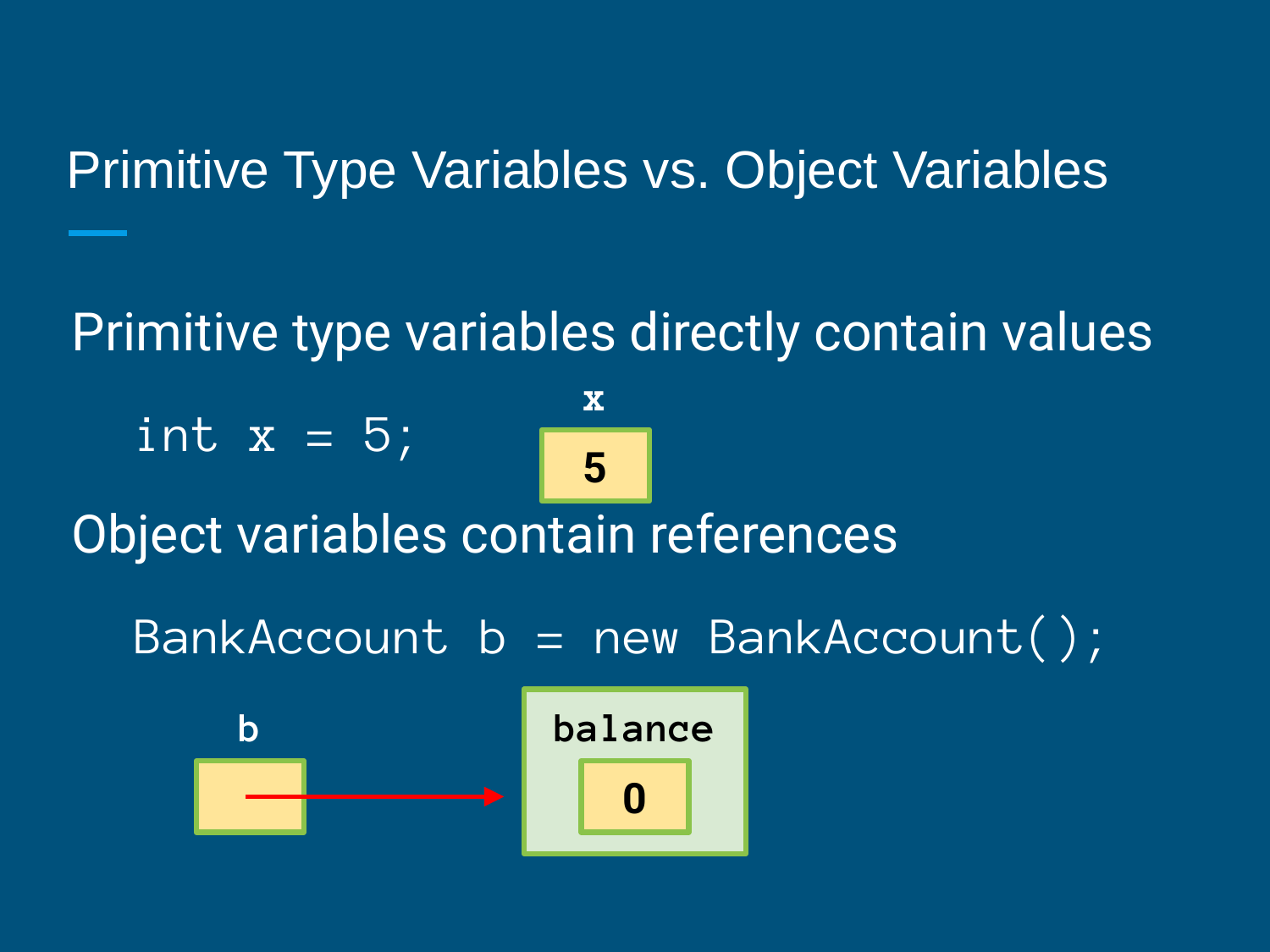

# Primitive Type Variables vs. Object Variables
Primitive type variables directly contain values
int x = 5;
Object variables contain references
BankAccount b = new BankAccount();
x
5
b

balance

0